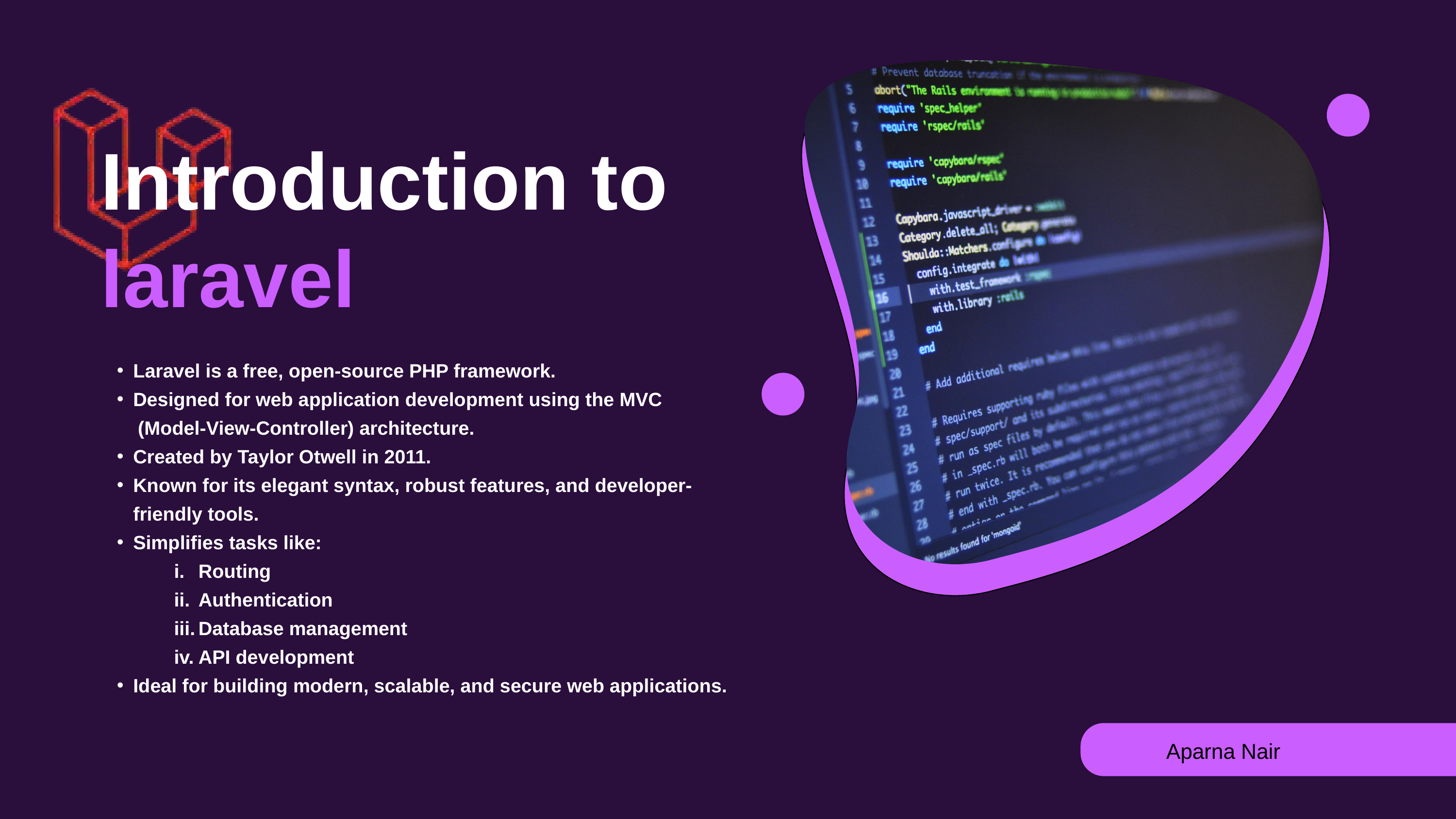

Introduction to
laravel
Laravel is a free, open-source PHP framework.
Designed for web application development using the MVC
       (Model-View-Controller) architecture.
Created by Taylor Otwell in 2011.
Known for its elegant syntax, robust features, and developer-friendly tools.
Simplifies tasks like:
Routing
Authentication
Database management
API development
Ideal for building modern, scalable, and secure web applications.

Aparna Nair